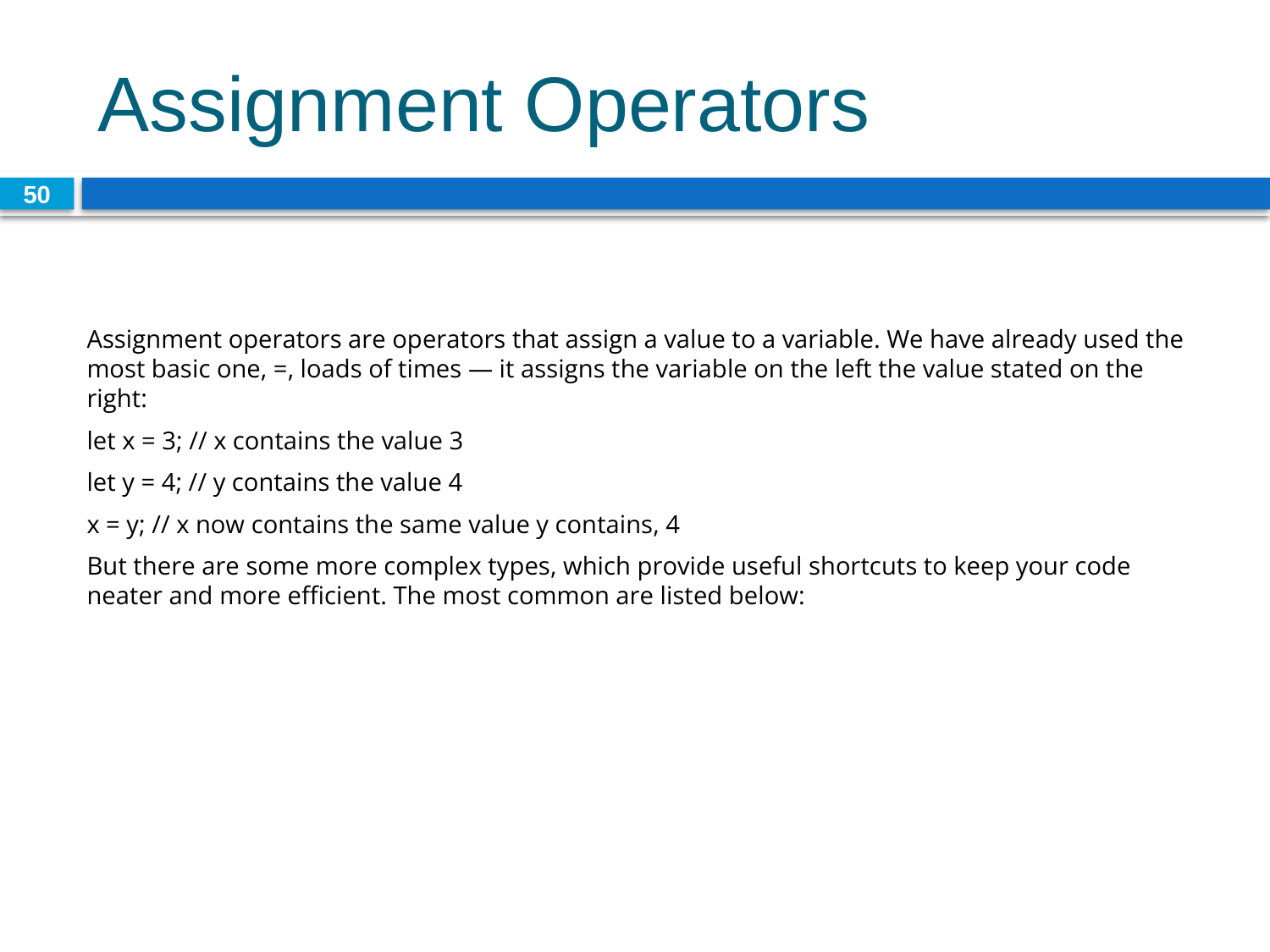

# Assignment Operators
50
Assignment operators are operators that assign a value to a variable. We have already used the most basic one, =, loads of times — it assigns the variable on the left the value stated on the right:
let x = 3; // x contains the value 3
let y = 4; // y contains the value 4
x = y; // x now contains the same value y contains, 4
But there are some more complex types, which provide useful shortcuts to keep your code neater and more efficient. The most common are listed below: